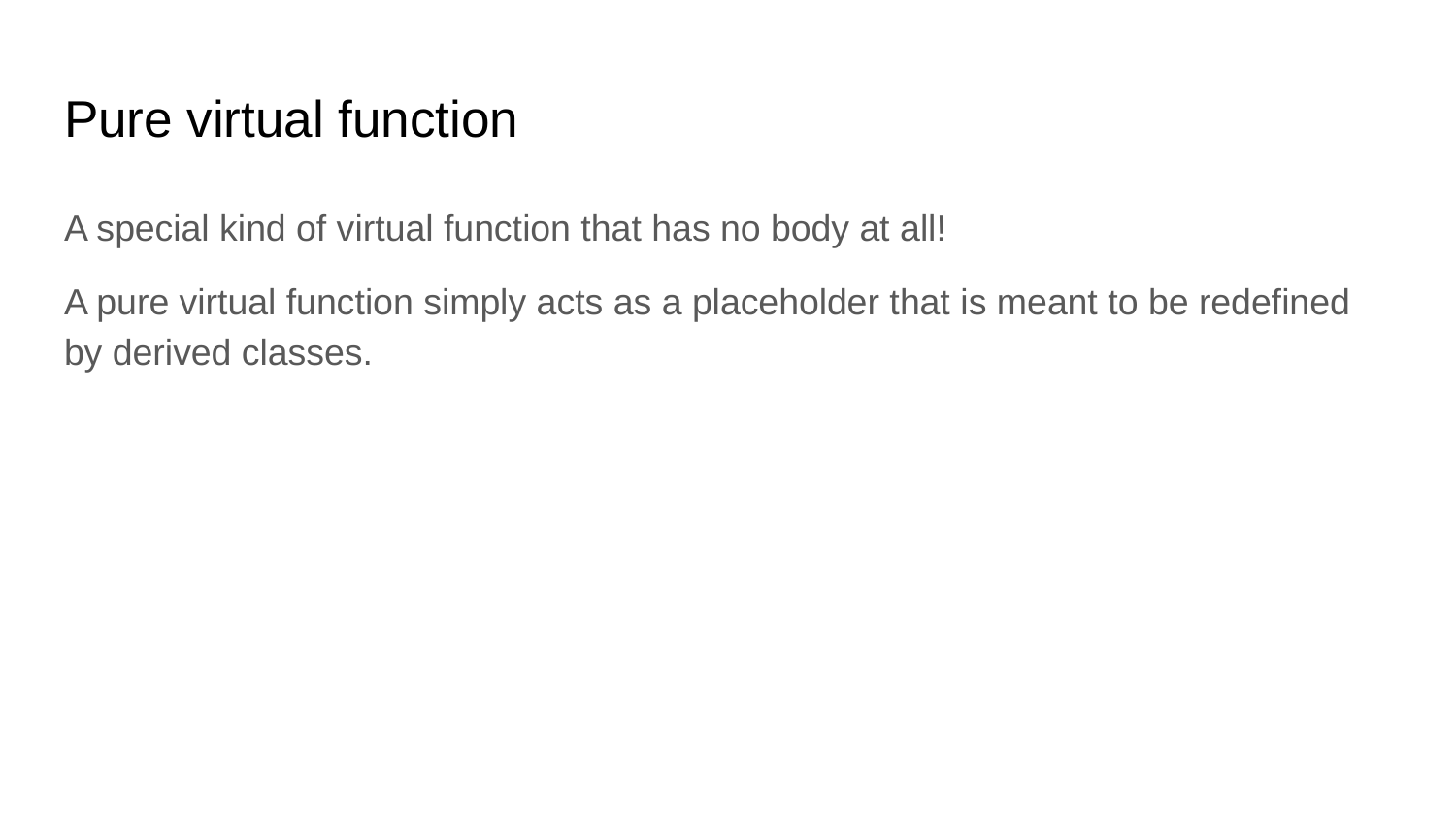

# Pure virtual function
A special kind of virtual function that has no body at all!
A pure virtual function simply acts as a placeholder that is meant to be redefined by derived classes.